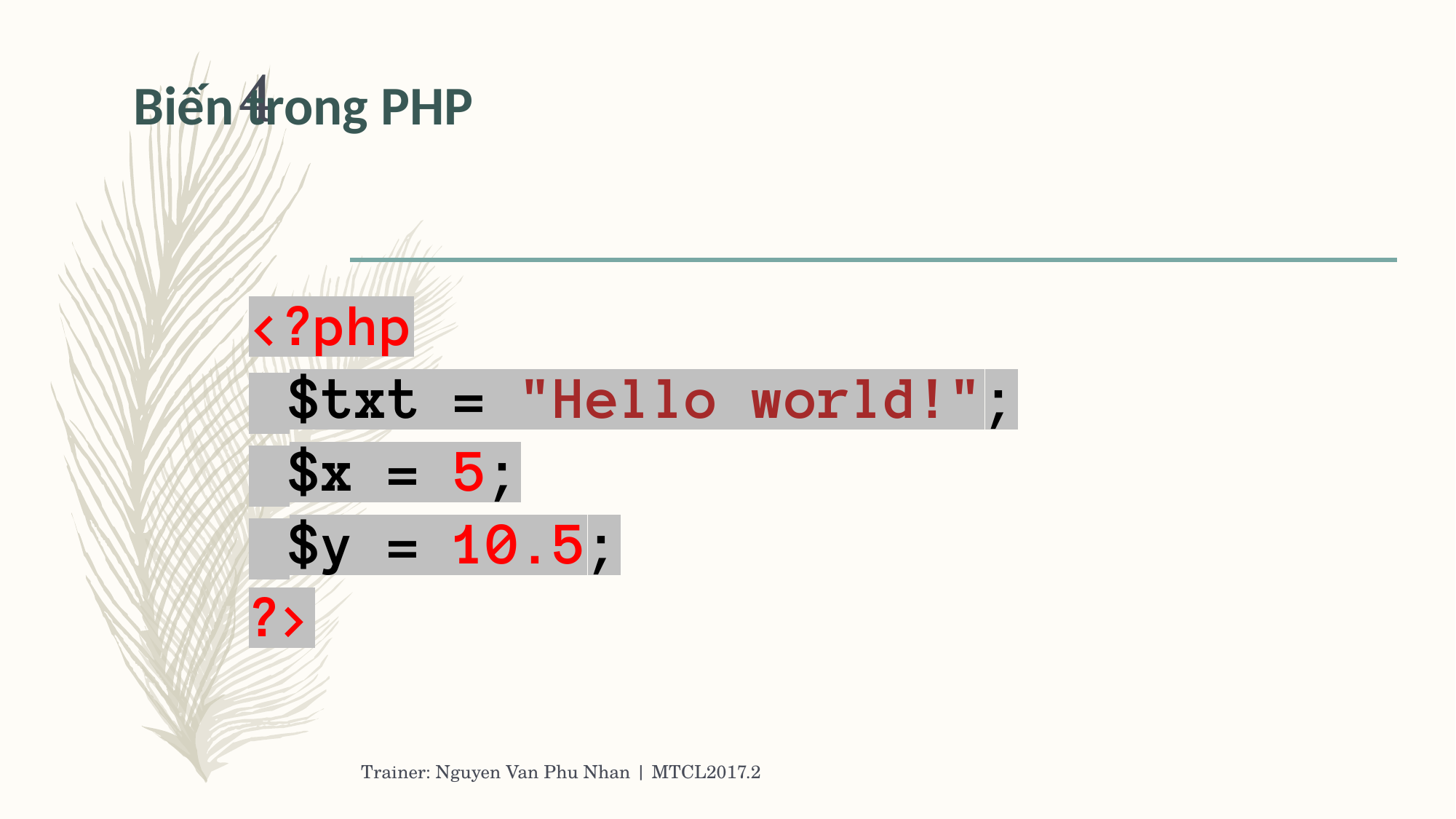

Biến trong PHP
4
<?php
   $txt = "Hello world!";
   $x = 5;
   $y = 10.5;
?>
Trainer: Nguyen Van Phu Nhan | MTCL2017.2